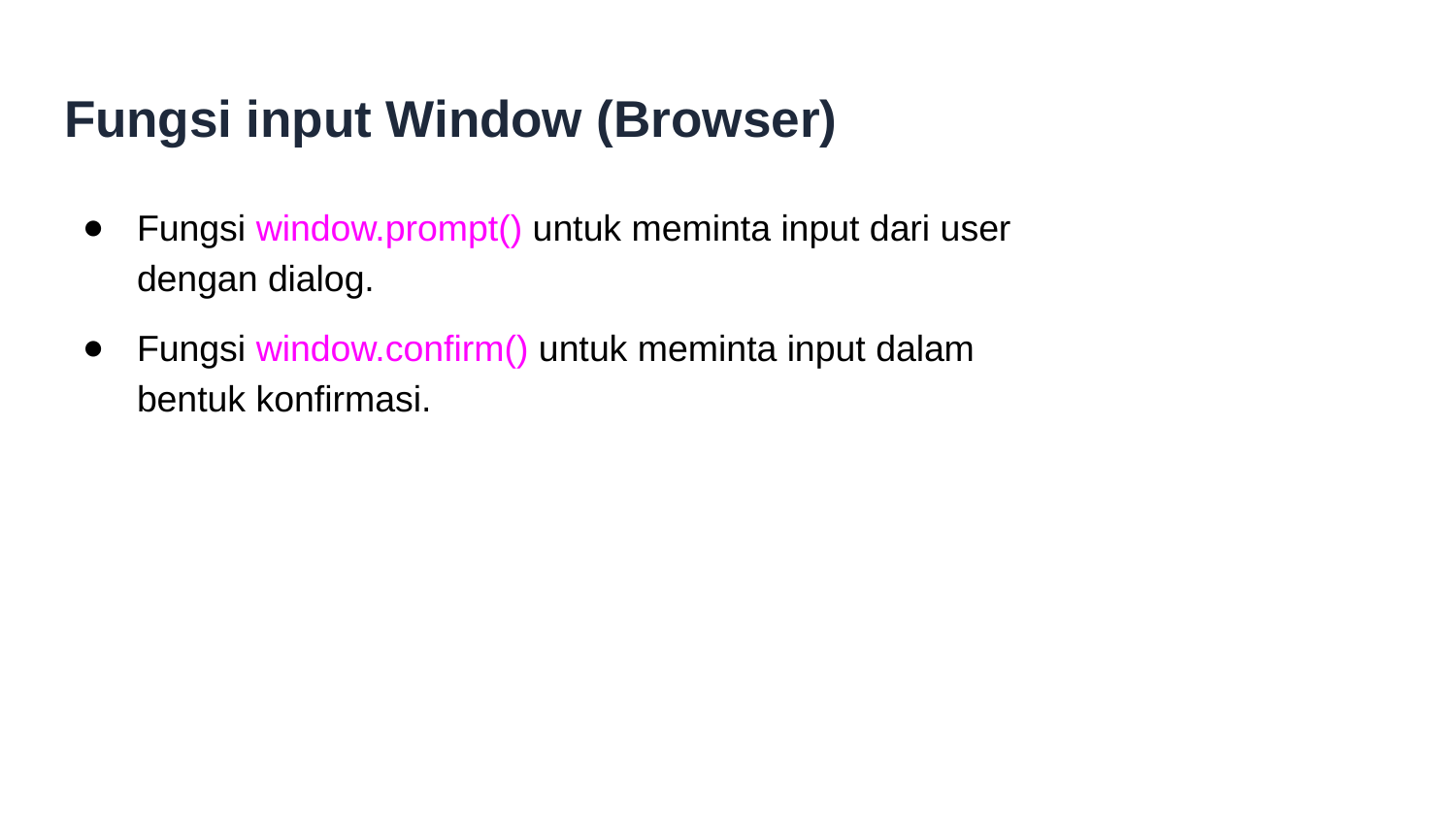

# Fungsi input Window (Browser)
Fungsi window.prompt() untuk meminta input dari user dengan dialog.
Fungsi window.confirm() untuk meminta input dalam bentuk konfirmasi.